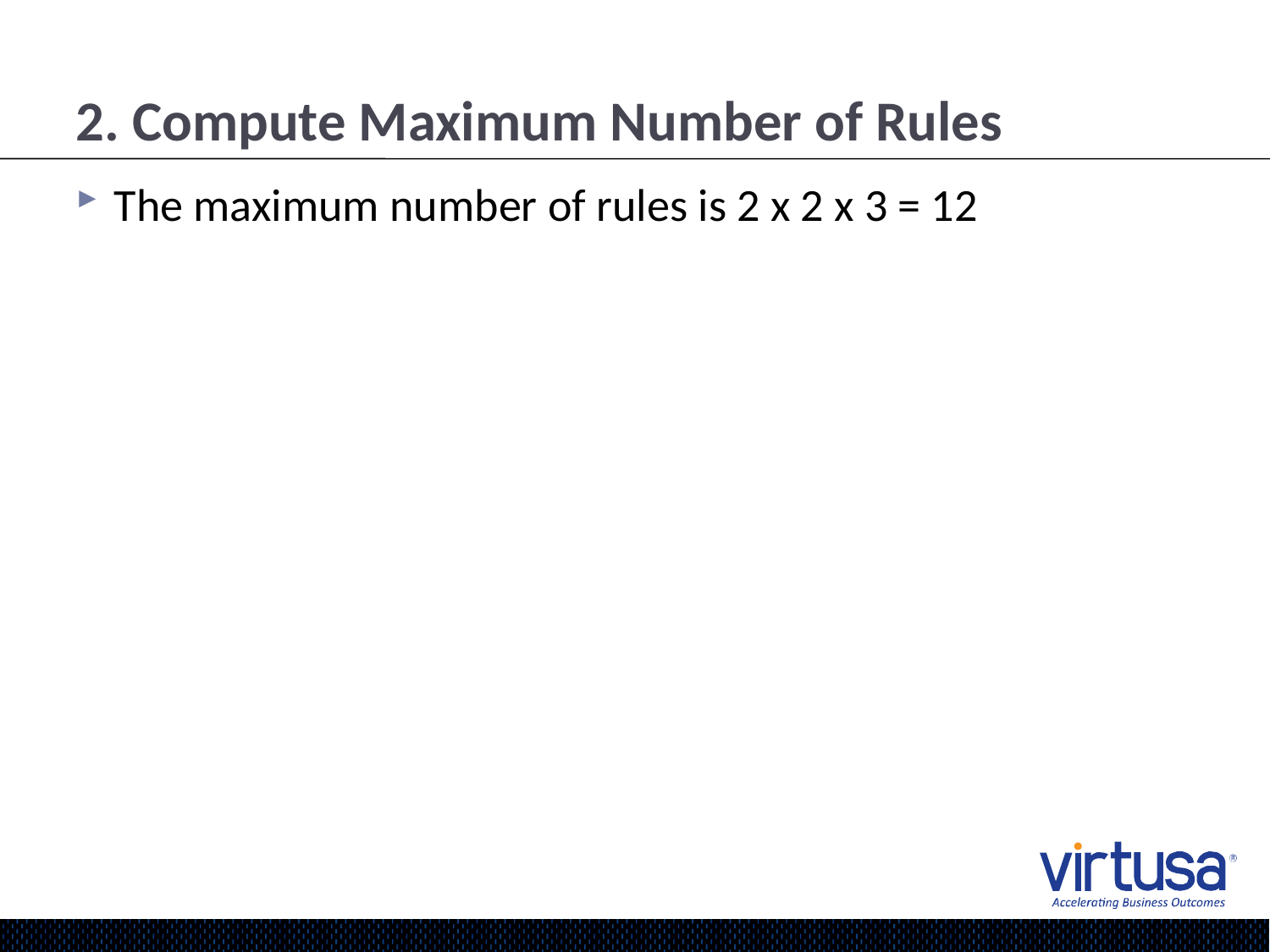

# 2. Compute Maximum Number of Rules
The maximum number of rules is 2 x 2 x 3 = 12